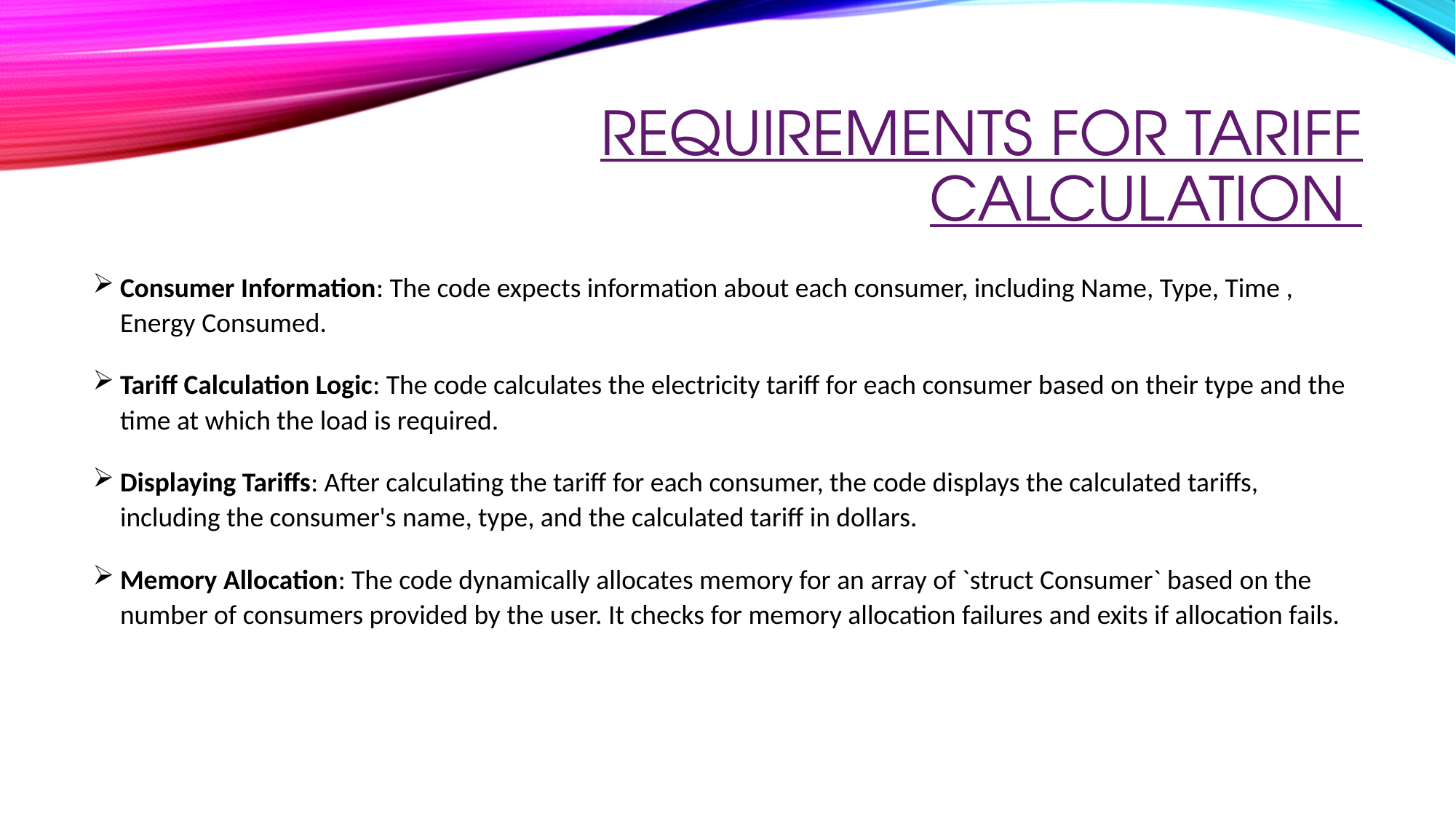

# Requirements for tariff calculation
Consumer Information: The code expects information about each consumer, including Name, Type, Time , Energy Consumed.
Tariff Calculation Logic: The code calculates the electricity tariff for each consumer based on their type and the time at which the load is required.
Displaying Tariffs: After calculating the tariff for each consumer, the code displays the calculated tariffs, including the consumer's name, type, and the calculated tariff in dollars.
Memory Allocation: The code dynamically allocates memory for an array of `struct Consumer` based on the number of consumers provided by the user. It checks for memory allocation failures and exits if allocation fails.